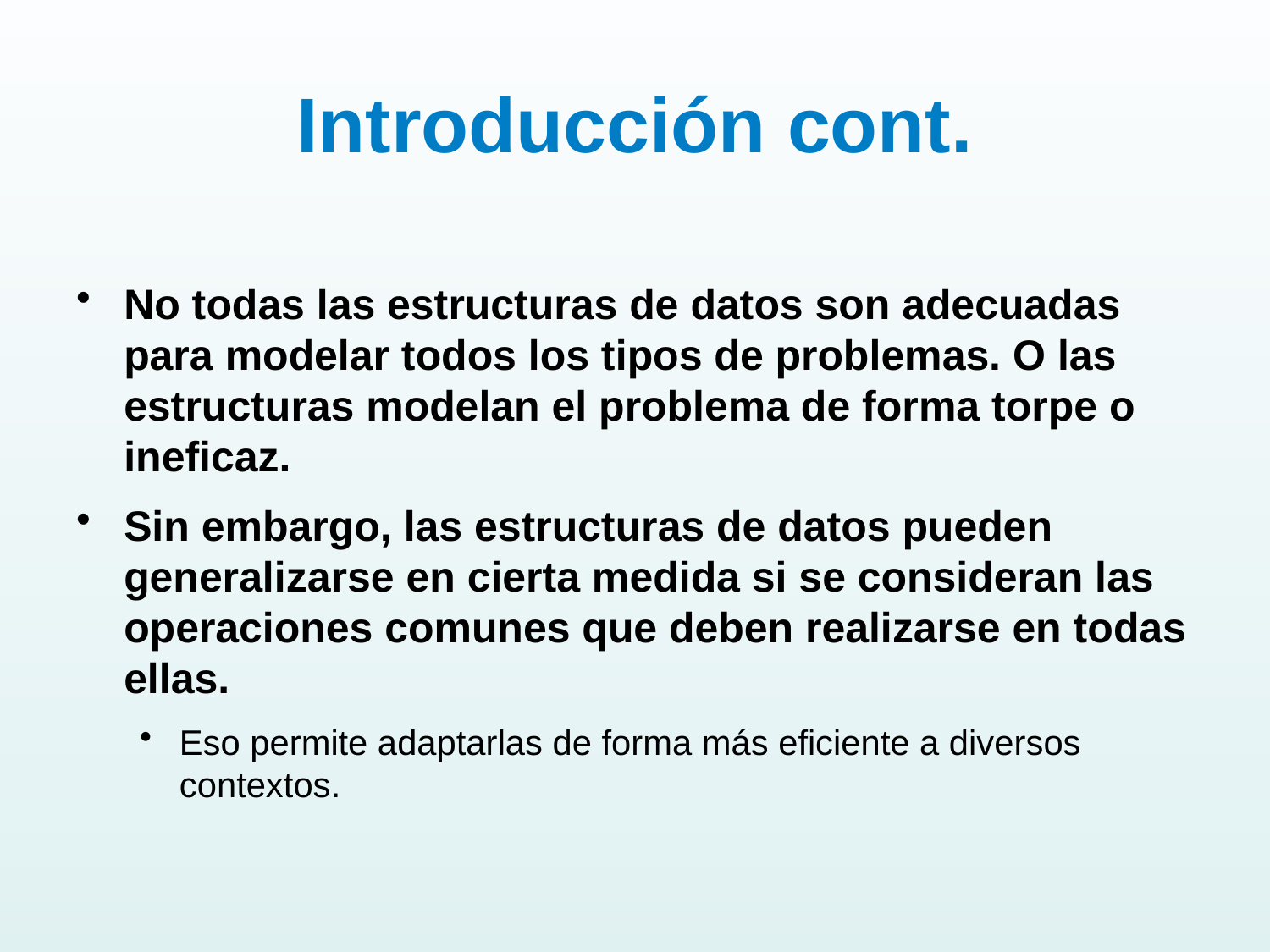

# Introducción cont.
No todas las estructuras de datos son adecuadas para modelar todos los tipos de problemas. O las estructuras modelan el problema de forma torpe o ineficaz.
Sin embargo, las estructuras de datos pueden generalizarse en cierta medida si se consideran las operaciones comunes que deben realizarse en todas ellas.
Eso permite adaptarlas de forma más eficiente a diversos contextos.